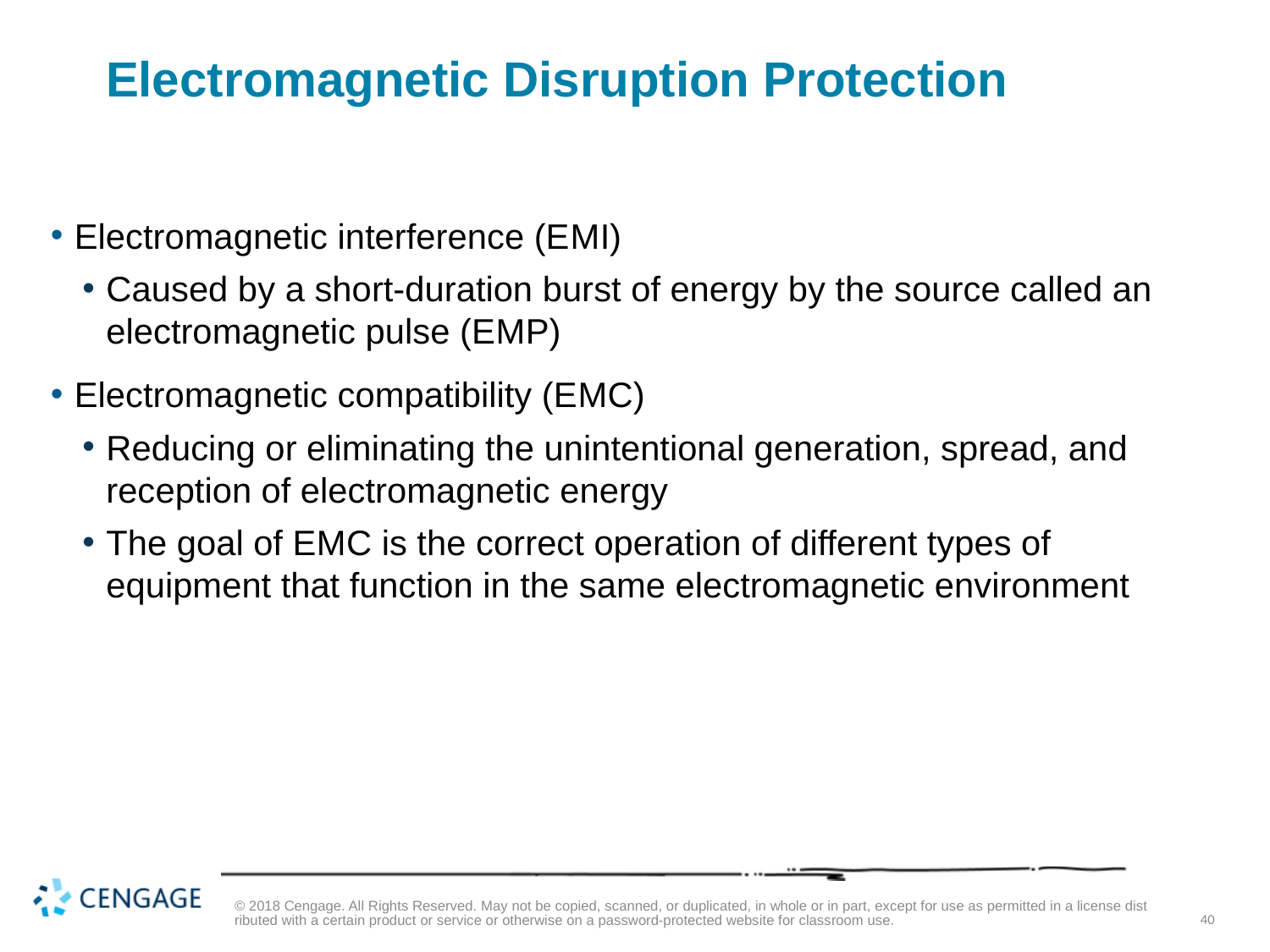

# Electromagnetic Disruption Protection
Electromagnetic interference (E M I)
Caused by a short-duration burst of energy by the source called an electromagnetic pulse (E M P)
Electromagnetic compatibility (E M C)
Reducing or eliminating the unintentional generation, spread, and reception of electromagnetic energy
The goal of E M C is the correct operation of different types of equipment that function in the same electromagnetic environment
© 2018 Cengage. All Rights Reserved. May not be copied, scanned, or duplicated, in whole or in part, except for use as permitted in a license distributed with a certain product or service or otherwise on a password-protected website for classroom use.